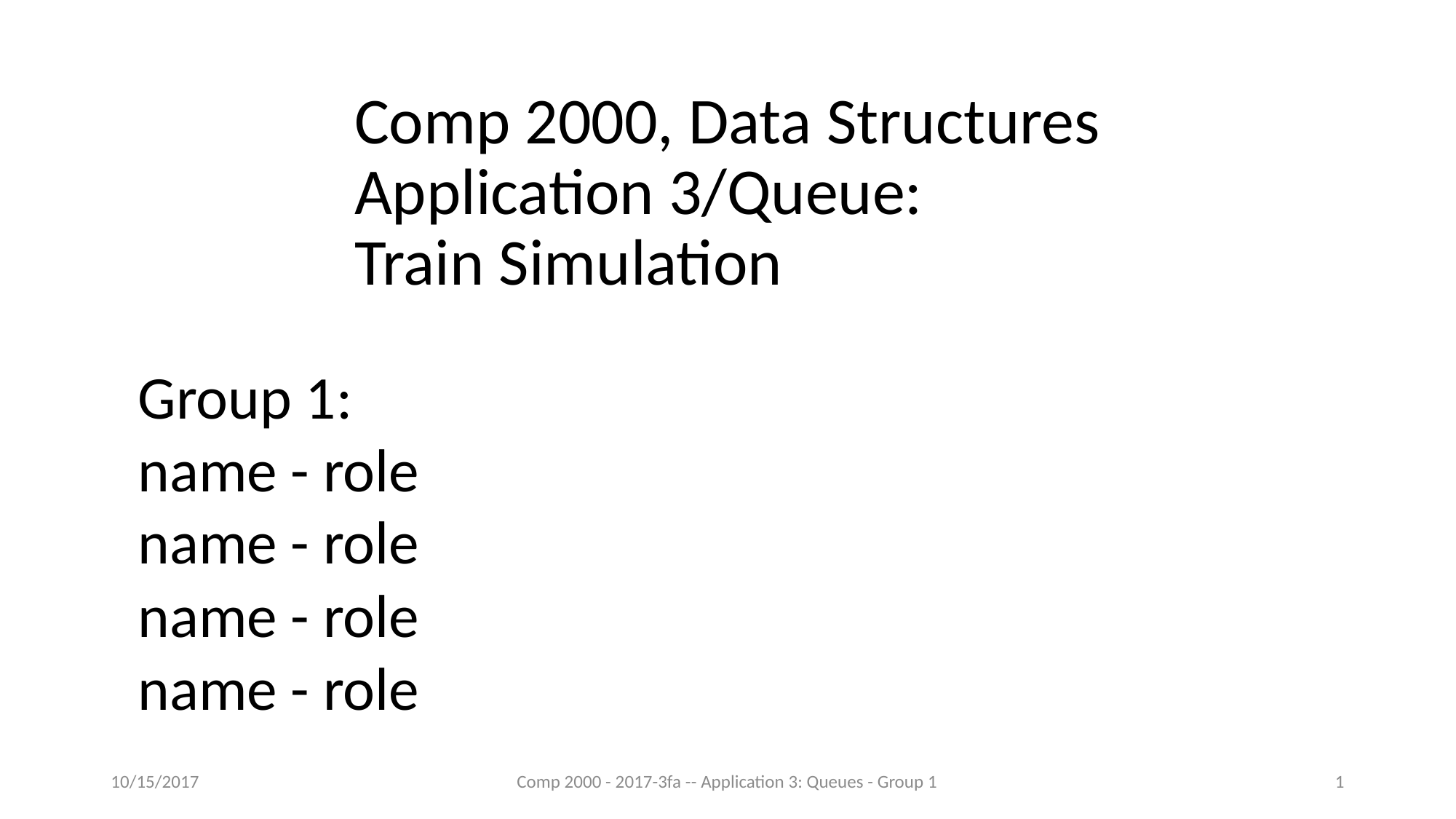

Comp 2000, Data Structures
Application 3/Queue:
Train Simulation
Group 1:
name - role
name - role
name - role
name - role
10/15/2017
Comp 2000 - 2017-3fa -- Application 3: Queues - Group 1
1